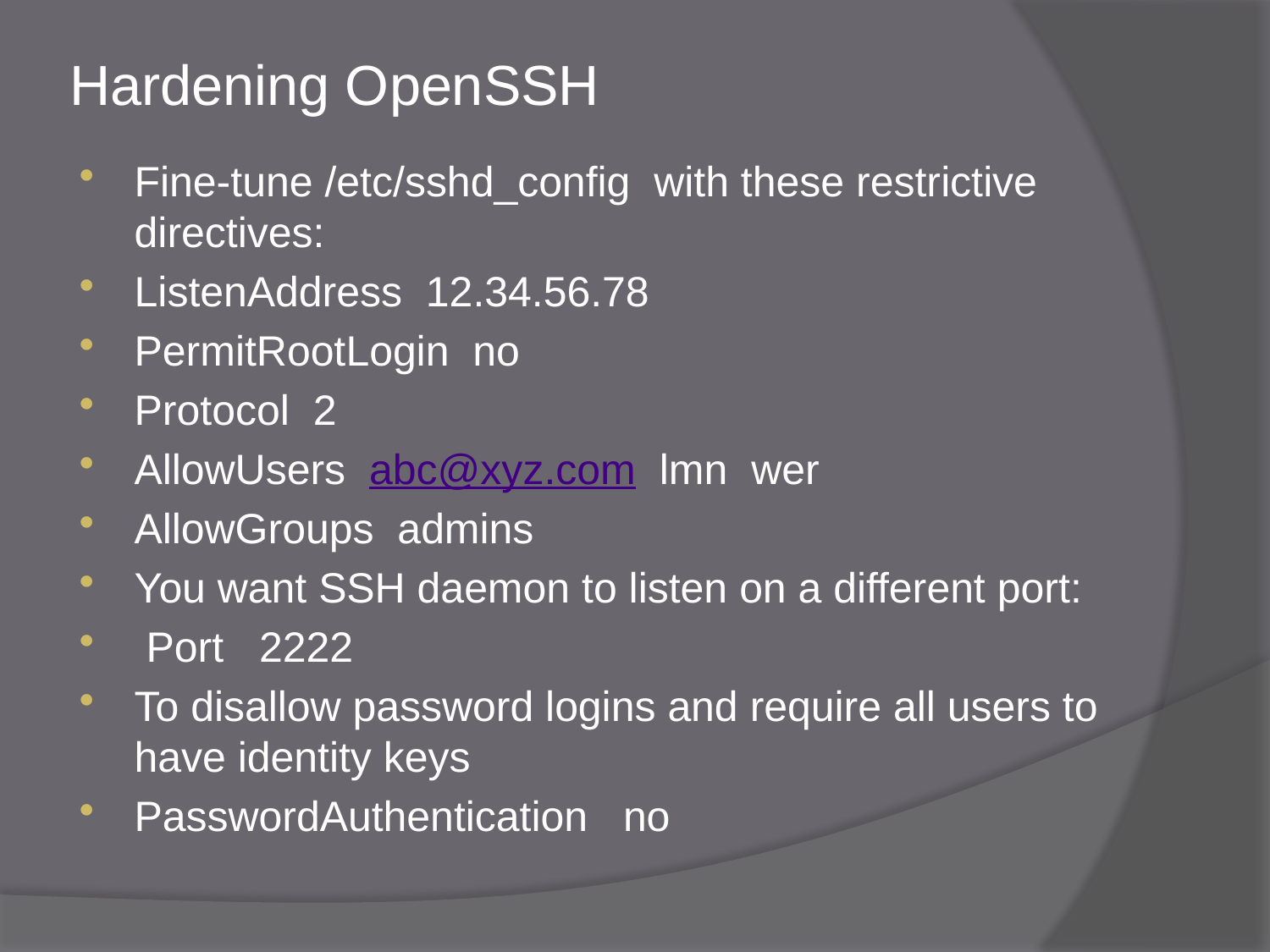

# Hardening OpenSSH
Fine-tune /etc/sshd_config  with these restrictive directives:
ListenAddress  12.34.56.78
PermitRootLogin  no
Protocol  2
AllowUsers  abc@xyz.com  lmn  wer
AllowGroups  admins
You want SSH daemon to listen on a different port:
 Port   2222
To disallow password logins and require all users to have identity keys
PasswordAuthentication   no